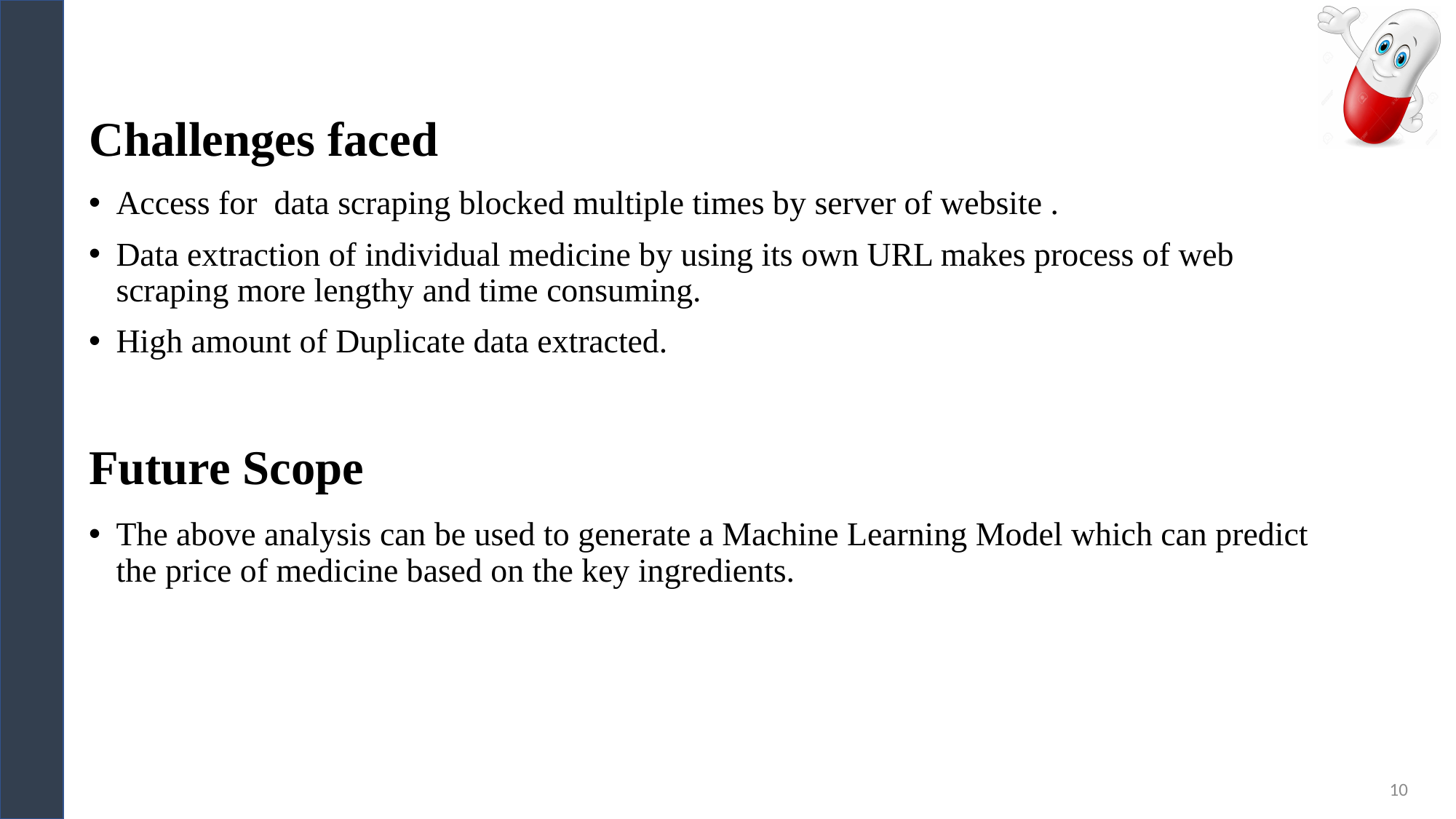

Challenges faced
Access for  data scraping blocked multiple times by server of website .
Data extraction of individual medicine by using its own URL makes process of web scraping more lengthy and time consuming.
High amount of Duplicate data extracted.

# Future Scope
The above analysis can be used to generate a Machine Learning Model which can predict the price of medicine based on the key ingredients.

10